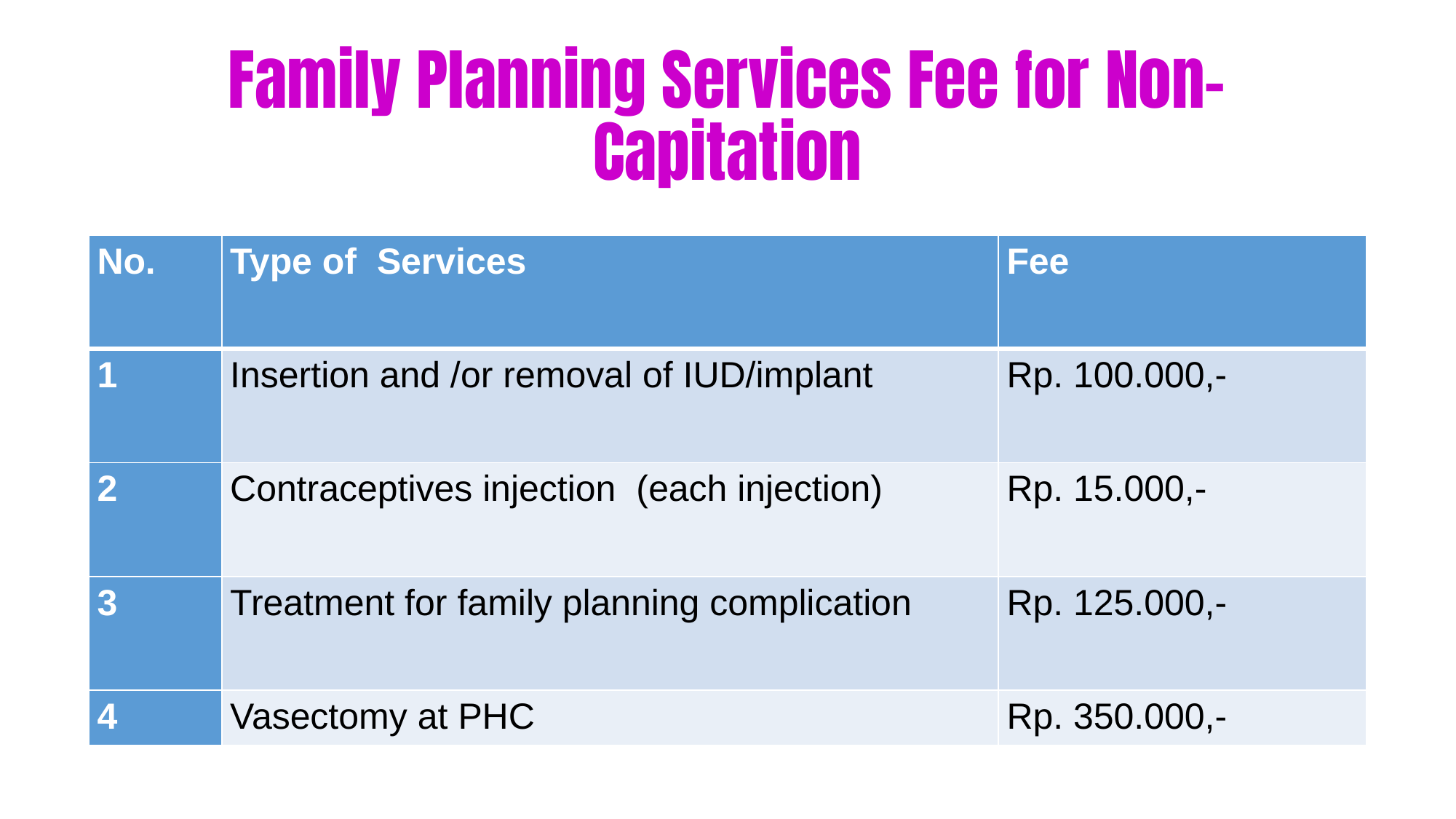

# Family Planning Services Fee for Non-Capitation
| No. | Type of Services | Fee |
| --- | --- | --- |
| 1 | Insertion and /or removal of IUD/implant | Rp. 100.000,- |
| 2 | Contraceptives injection (each injection) | Rp. 15.000,- |
| 3 | Treatment for family planning complication | Rp. 125.000,- |
| 4 | Vasectomy at PHC | Rp. 350.000,- |